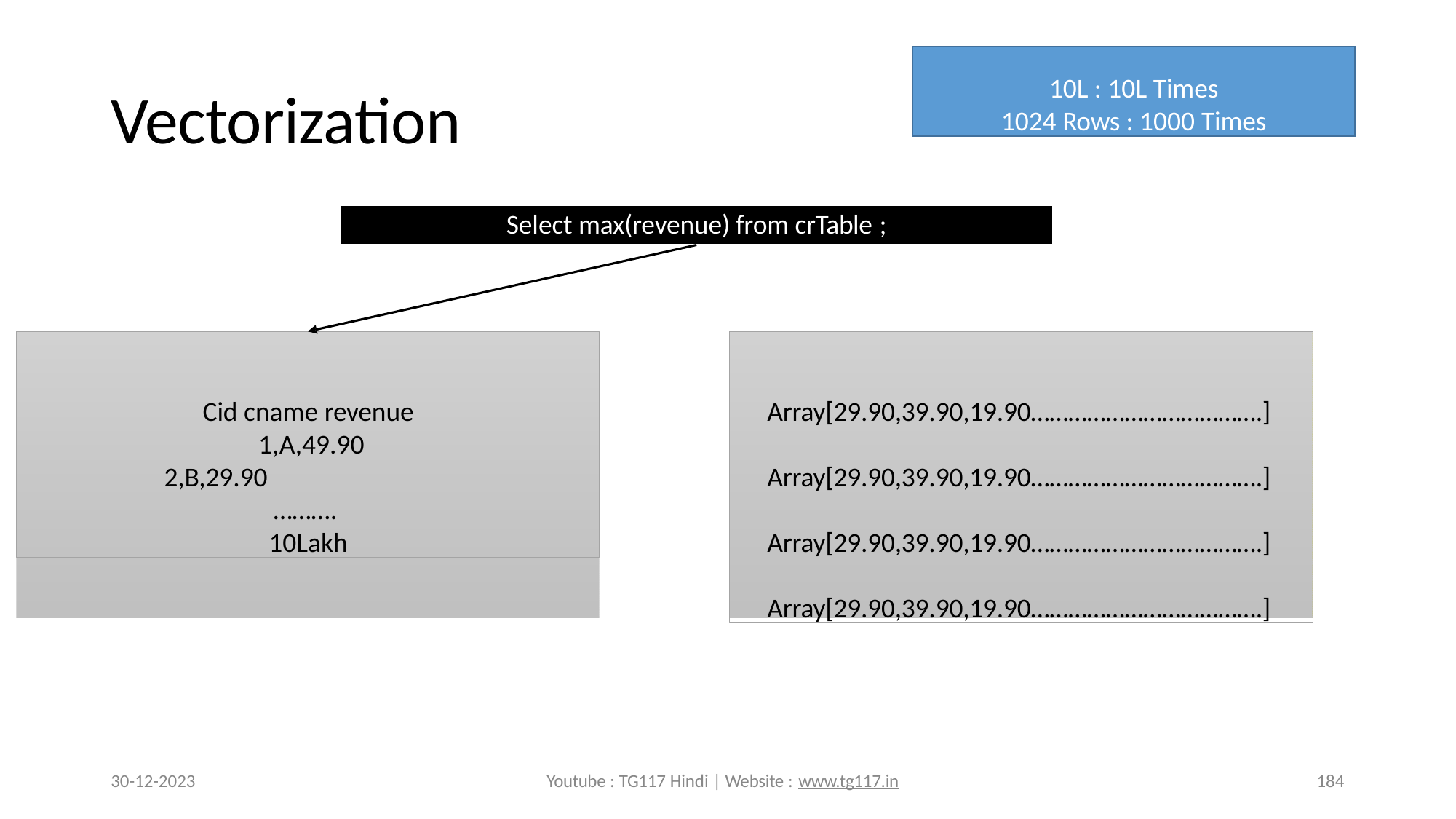

10L : 10L Times
1024 Rows : 1000 Times
Vectorization

Select max(revenue) from crTable ;

Cid cname revenue  1,A,49.90
2,B,29.90
……….  10Lakh

Array[29.90,39.90,19.90……………………………….]  Array[29.90,39.90,19.90……………………………….]  Array[29.90,39.90,19.90……………………………….]  Array[29.90,39.90,19.90……………………………….]
30-12-2023
Youtube : TG117 Hindi | Website : www.tg117.in
184